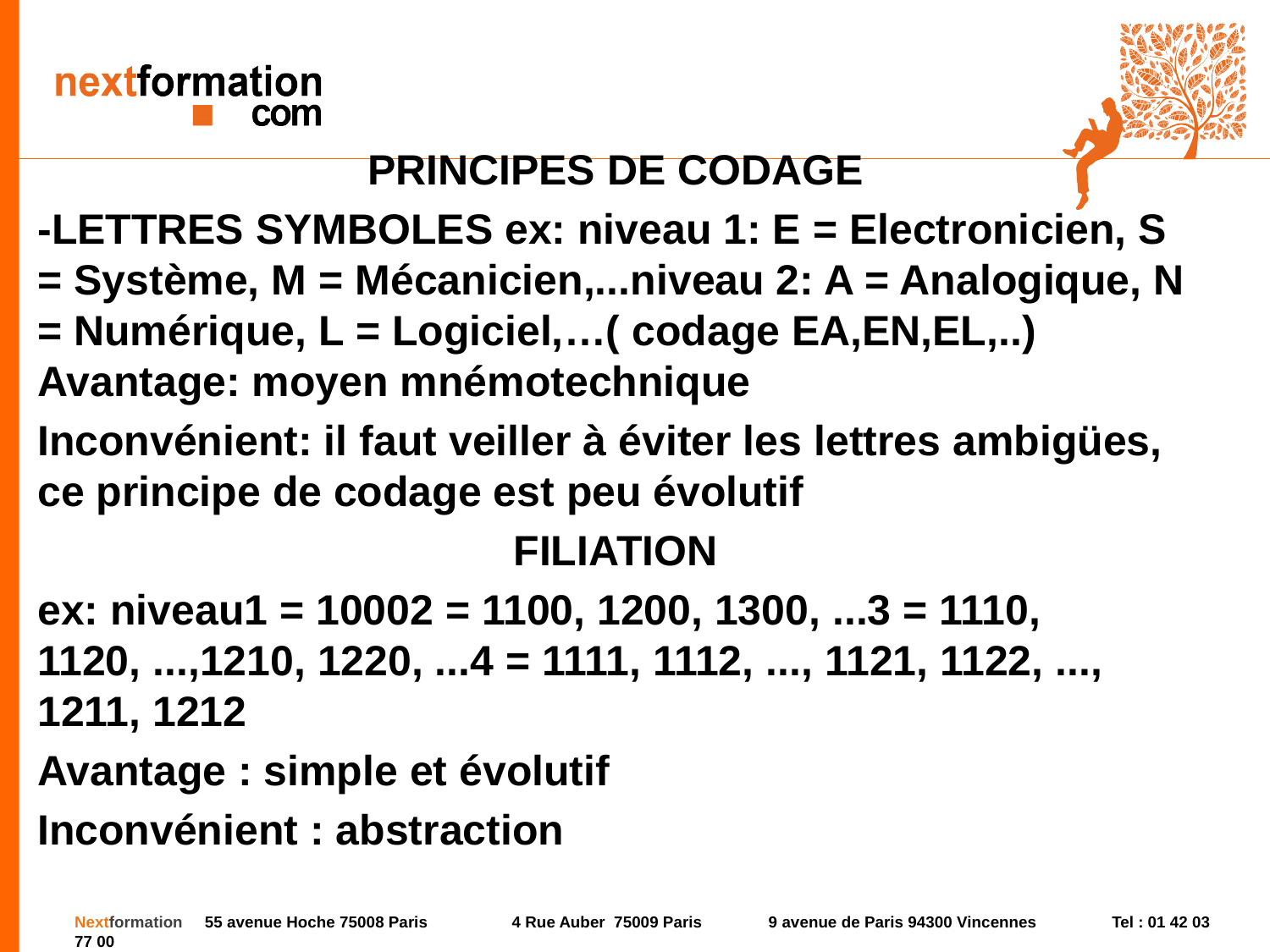

PRINCIPES DE CODAGE
-LETTRES SYMBOLES ex: niveau 1: E = Electronicien, S = Système, M = Mécanicien,...niveau 2: A = Analogique, N = Numérique, L = Logiciel,…( codage EA,EN,EL,..) Avantage: moyen mnémotechnique
Inconvénient: il faut veiller à éviter les lettres ambigües, ce principe de codage est peu évolutif
FILIATION
ex: niveau1 = 10002 = 1100, 1200, 1300, ...3 = 1110, 1120, ...,1210, 1220, ...4 = 1111, 1112, ..., 1121, 1122, ..., 1211, 1212
Avantage : simple et évolutif
Inconvénient : abstraction